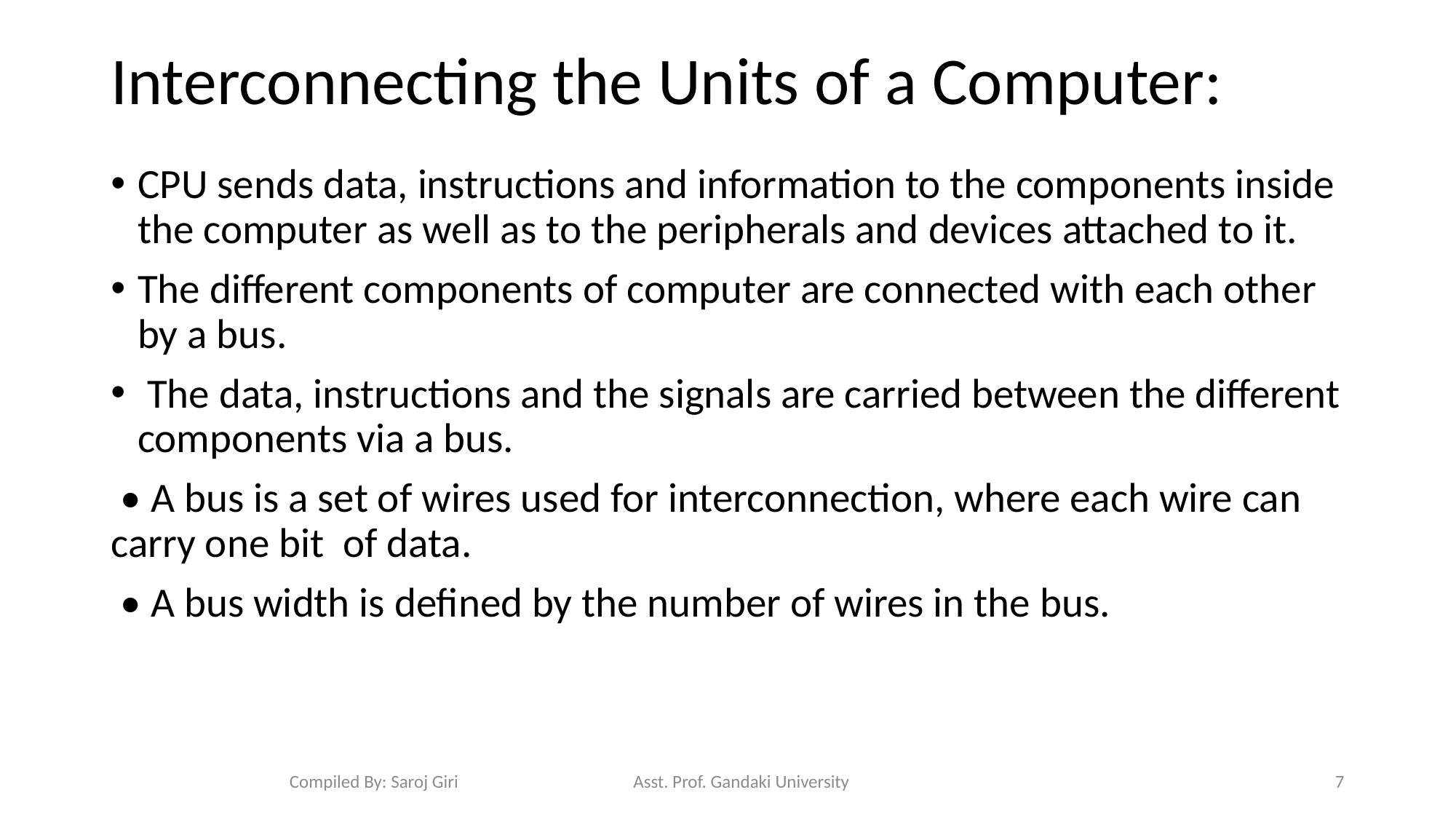

# Interconnecting the Units of a Computer:
CPU sends data, instructions and information to the components inside the computer as well as to the peripherals and devices attached to it.
The different components of computer are connected with each other by a bus.
 The data, instructions and the signals are carried between the different components via a bus.
 • A bus is a set of wires used for interconnection, where each wire can carry one bit  of data.
 • A bus width is defined by the number of wires in the bus.

Compiled By: Saroj Giri                                          Asst. Prof. Gandaki University
7